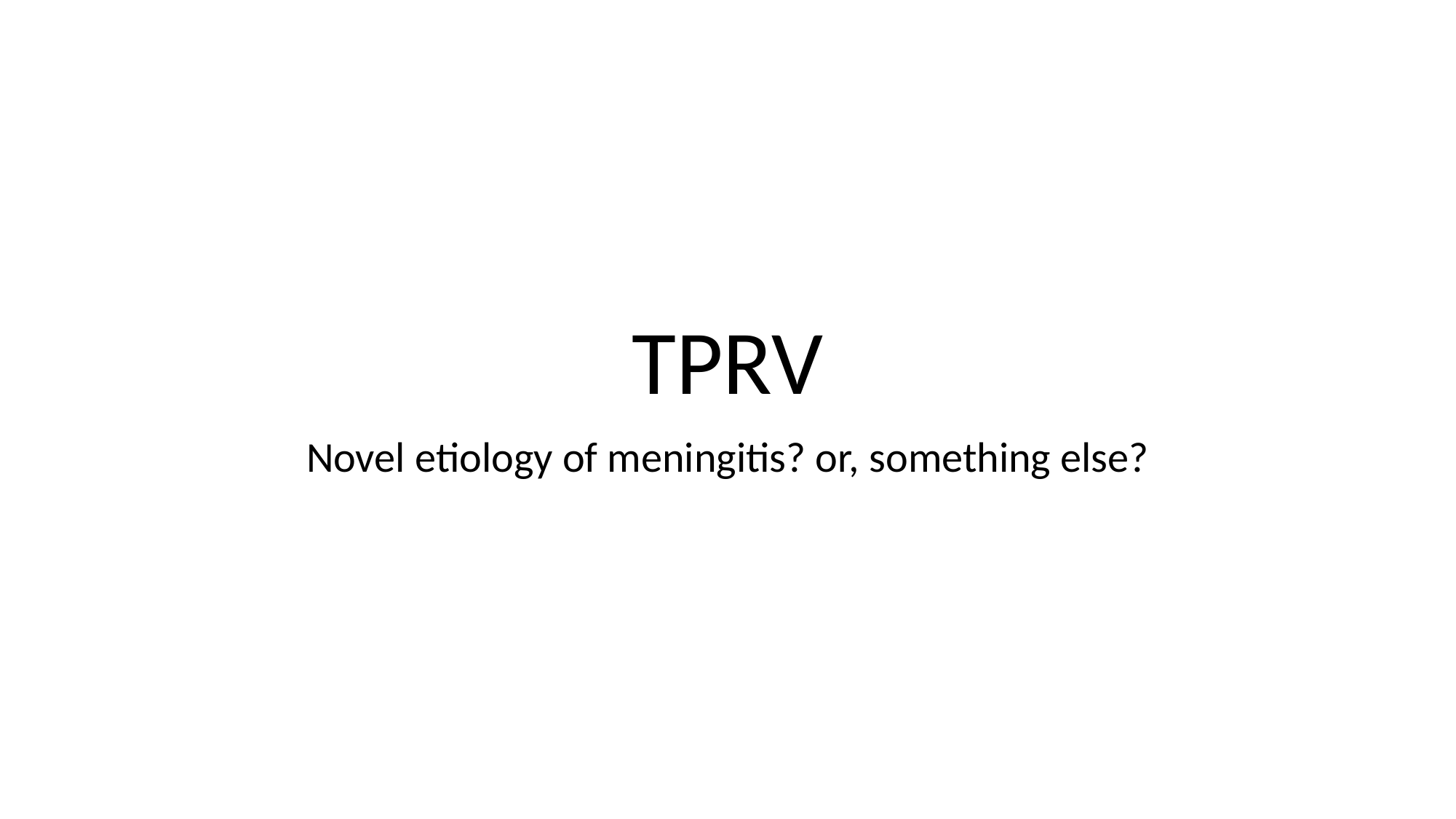

# TPRV
Novel etiology of meningitis? or, something else?